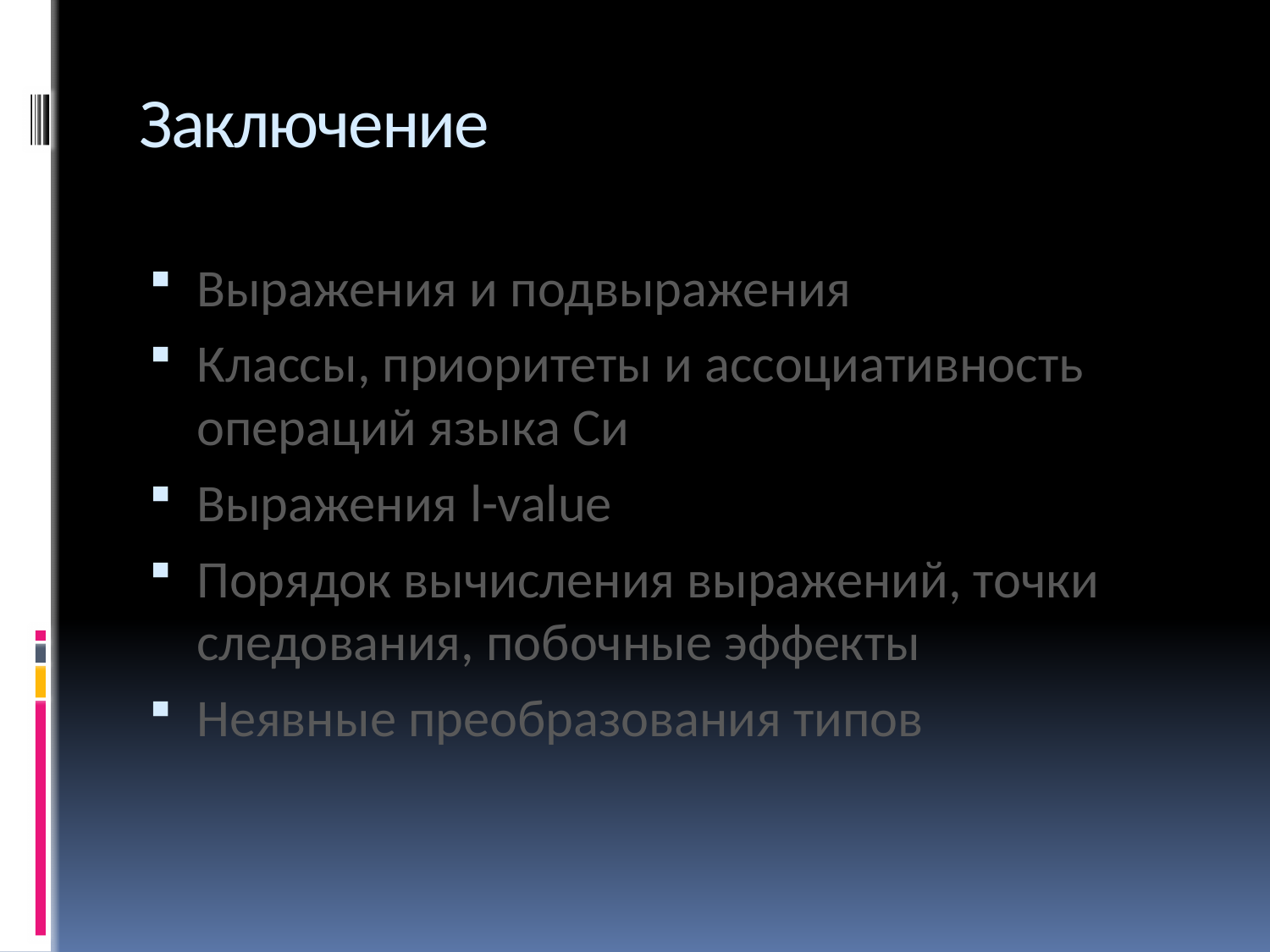

# Заключение
Выражения и подвыражения
Классы, приоритеты и ассоциативность операций языка Си
Выражения l-value
Порядок вычисления выражений, точки следования, побочные эффекты
Неявные преобразования типов